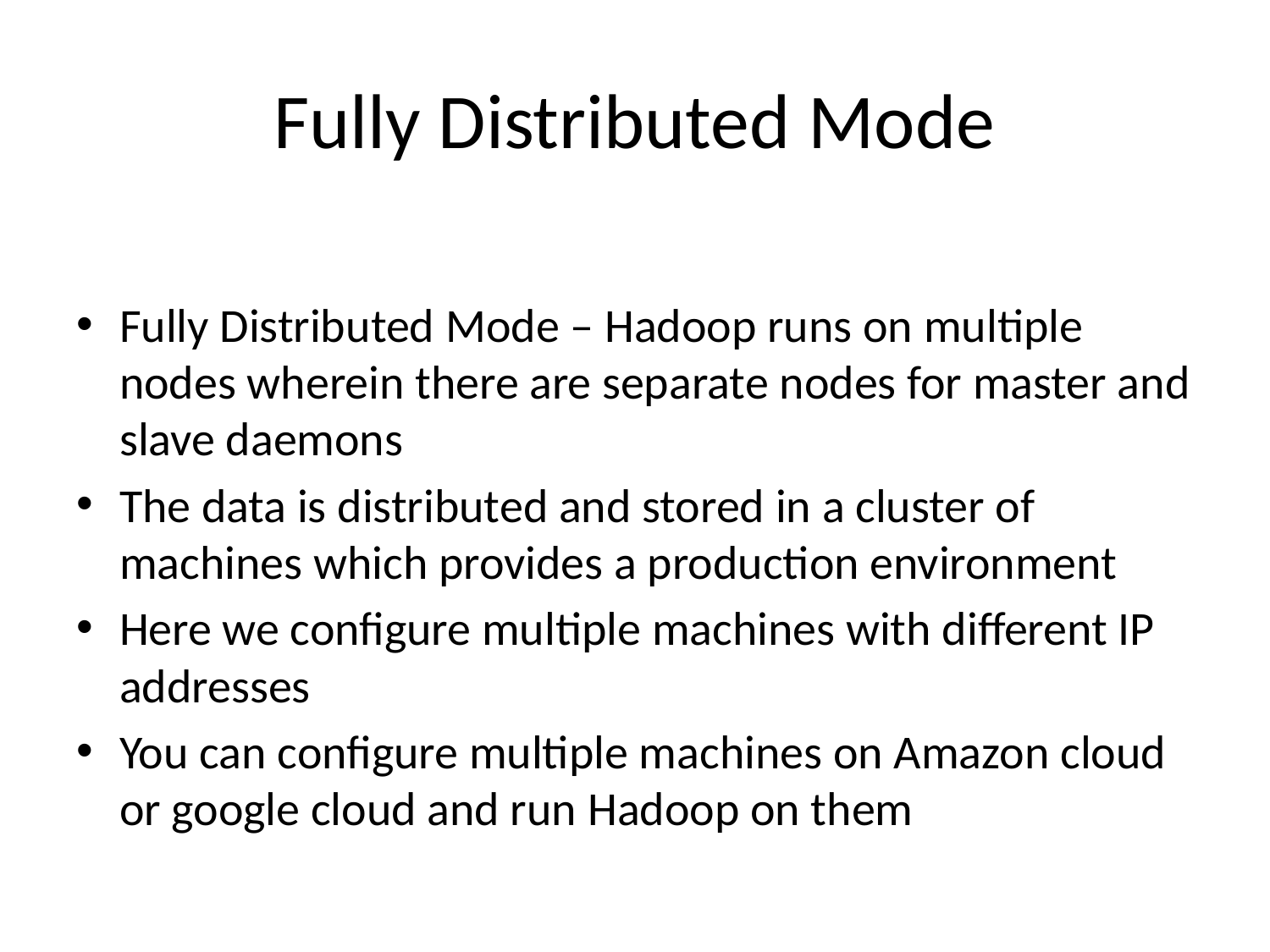

# Fully Distributed Mode

Fully Distributed Mode – Hadoop runs on multiple nodes wherein there are separate nodes for master and slave daemons
The data is distributed and stored in a cluster of machines which provides a production environment
Here we configure multiple machines with different IP addresses
You can configure multiple machines on Amazon cloud or google cloud and run Hadoop on them